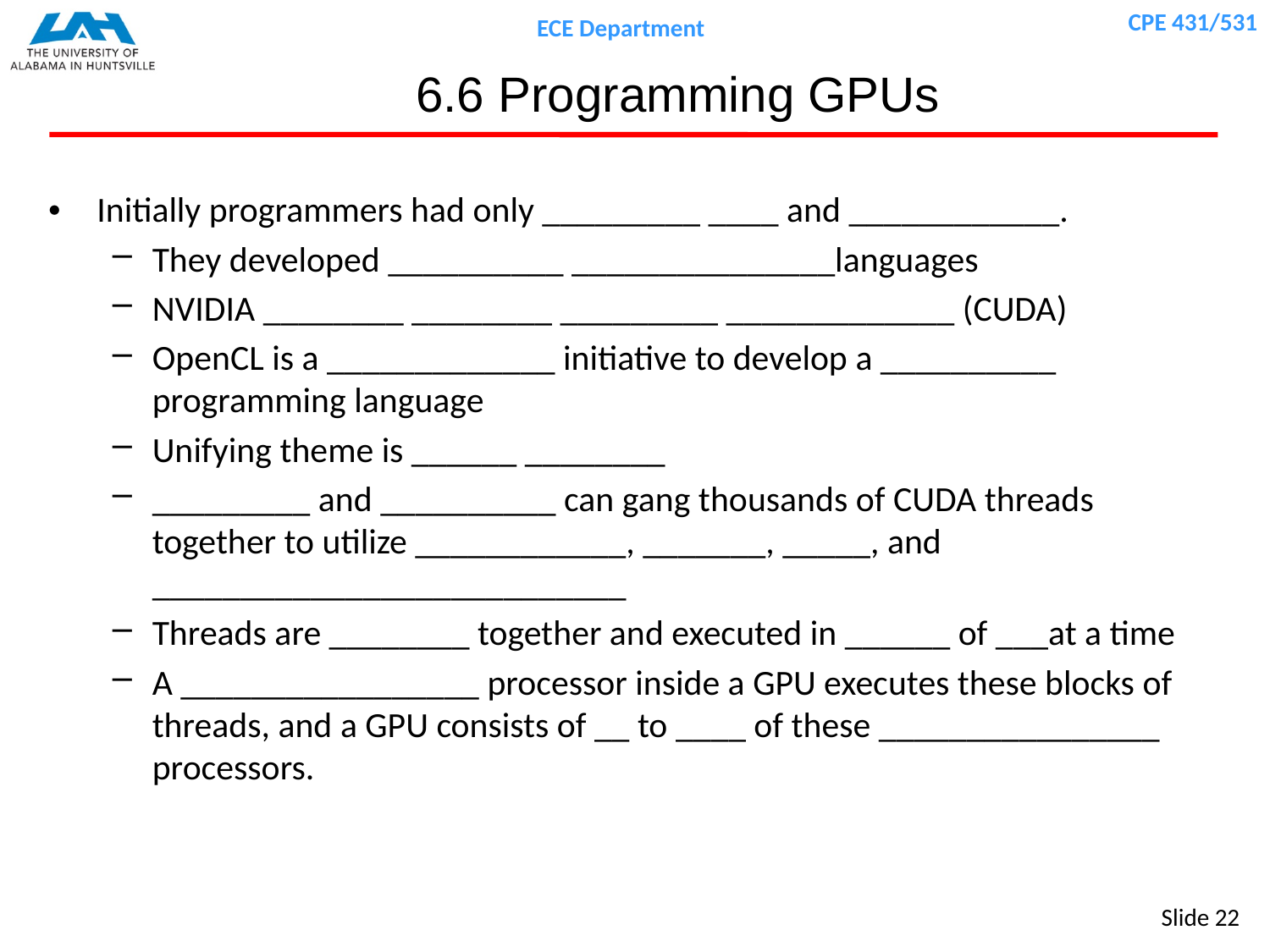

# 6.6 Programming GPUs

Initially programmers had only _________ ____ and ____________.
They developed __________ _______________languages
NVIDIA ________ ________ _________ _____________ (CUDA)
OpenCL is a _____________ initiative to develop a __________ programming language
Unifying theme is ______ ________
_________ and __________ can gang thousands of CUDA threads together to utilize ____________, _______, _____, and ___________________________
Threads are ________ together and executed in ______ of ___at a time
A _________________ processor inside a GPU executes these blocks of threads, and a GPU consists of __ to ____ of these ________________ processors.

A major driving force for improving graphics processing was the _______ _______, a different ____________ _________ than the one for CPUs.
GPUs are ___________ that __________ a CPU, they don’t have to do ___________.
The programming __________ to GPUs are high-level __________ _____________ interfaces (APIs), such as OpenGL, coupled with high-level graphics _______ _________. Freedom from backward binary ___________ ____________ leads to _____ _________.
Graphics processing involves drawing _________ and rendering ______.
_________ and ___________ can be done ___________, data-level parallelism.
GPUs do not rely on _________ caches, they rely on having enough _______ to ____ memory latency.
GPUs rely on extensive parallelism to obtain high performance, implementing many _________ __________ and many _________ ________.
The GPU main memory is oriented towards ________ rather than _______.